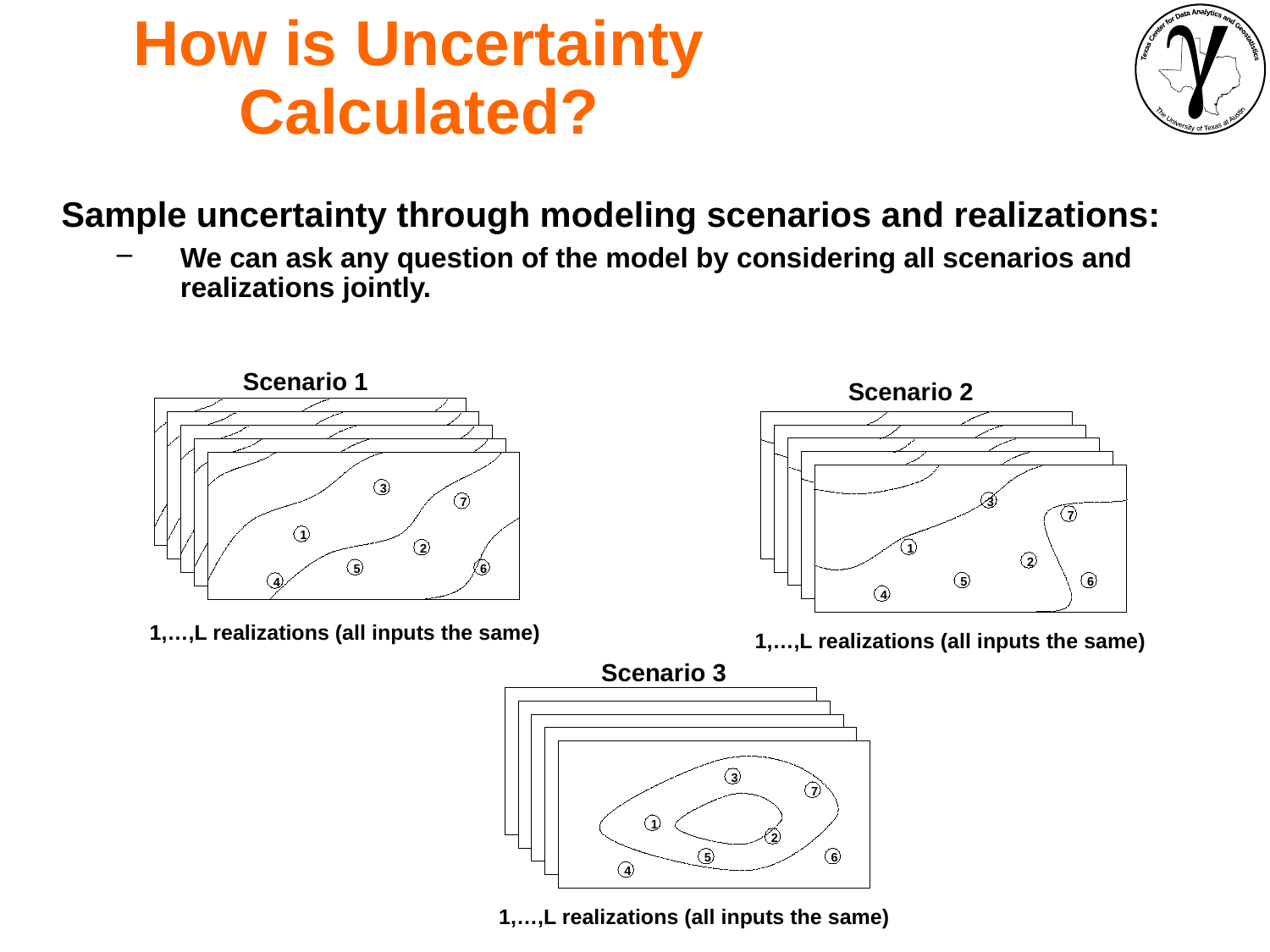

How is Uncertainty Calculated?
Sample uncertainty through modeling scenarios and realizations:
We can ask any question of the model by considering all scenarios and realizations jointly.

Scenario 1
Scenario 2

3

7

1

2

5
6

4

3

7

1

2

6
5

4

1,…,L realizations (all inputs the same)
1,…,L realizations (all inputs the same)
Scenario 3

3

7

1

2

6
5

4

1,…,L realizations (all inputs the same)